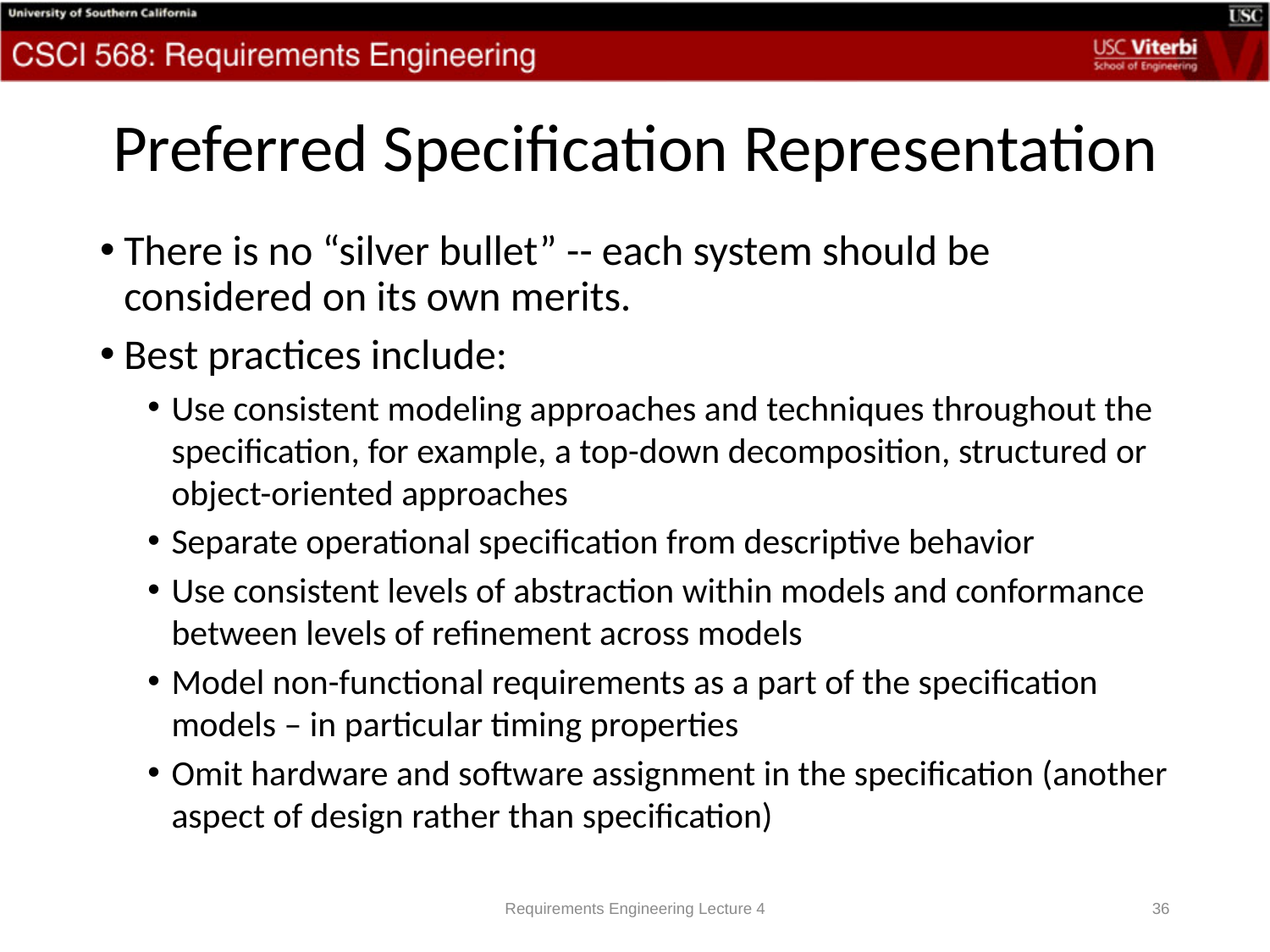

# Preferred Specification Representation
There is no “silver bullet” -- each system should be considered on its own merits.
Best practices include:
Use consistent modeling approaches and techniques throughout the specification, for example, a top-down decomposition, structured or object-oriented approaches
Separate operational specification from descriptive behavior
Use consistent levels of abstraction within models and conformance between levels of refinement across models
Model non-functional requirements as a part of the specification models – in particular timing properties
Omit hardware and software assignment in the specification (another aspect of design rather than specification)

Requirements Engineering Lecture 4
36